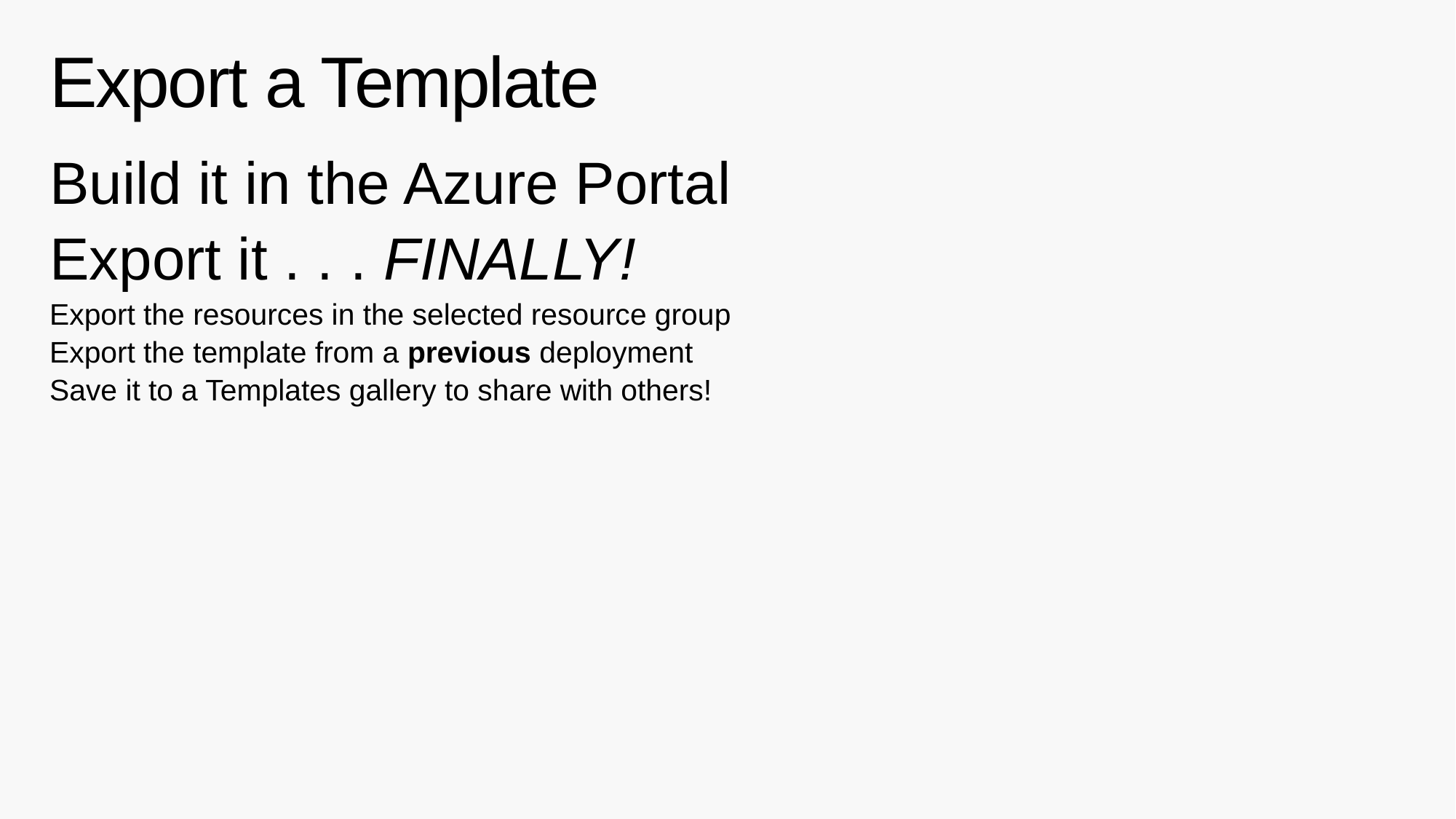

# Export a Template
Build it in the Azure Portal
Export it . . . FINALLY!
Export the resources in the selected resource group
Export the template from a previous deployment
Save it to a Templates gallery to share with others!